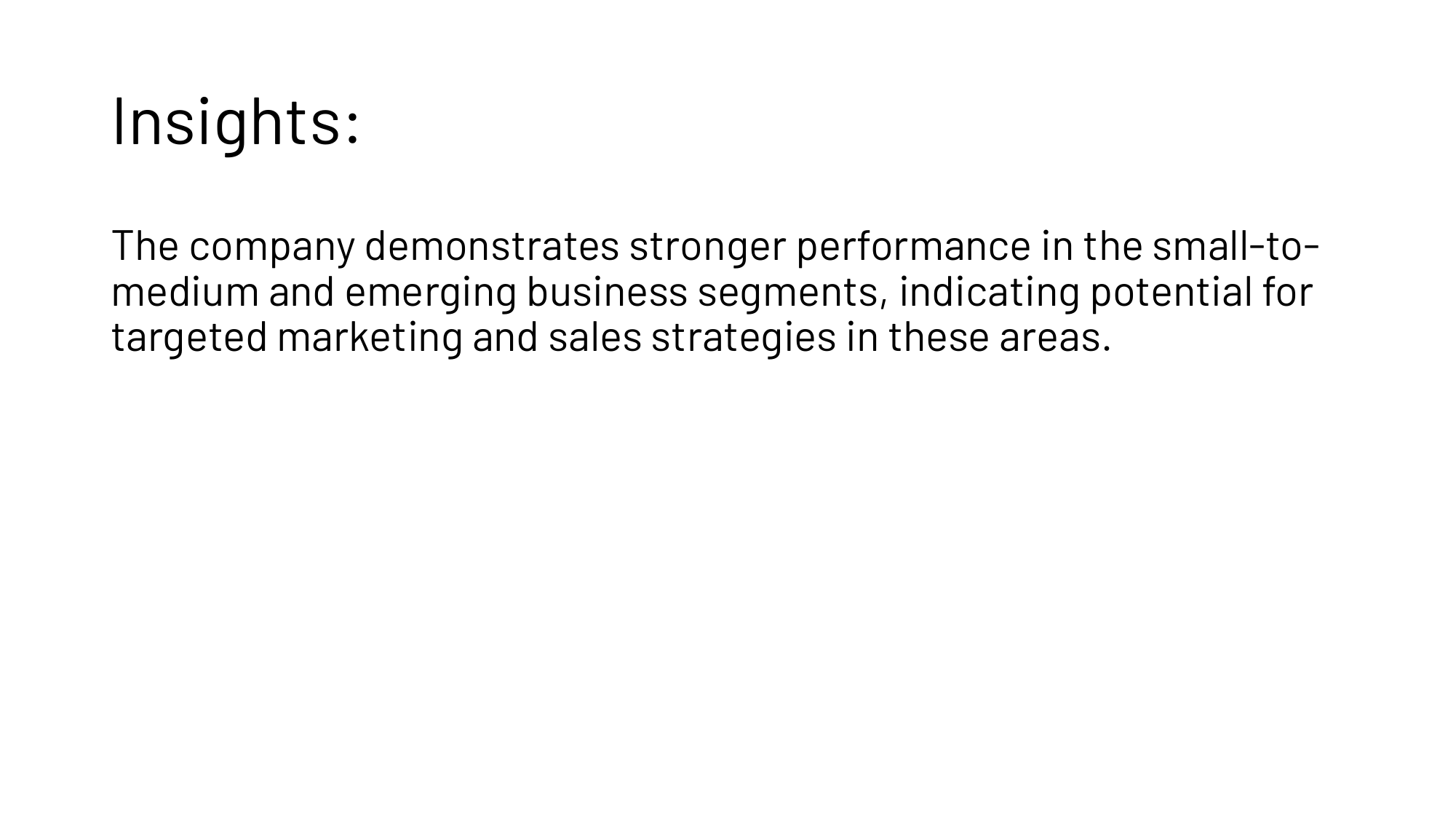

# Insights:
The company demonstrates stronger performance in the small-to-medium and emerging business segments, indicating potential for targeted marketing and sales strategies in these areas.